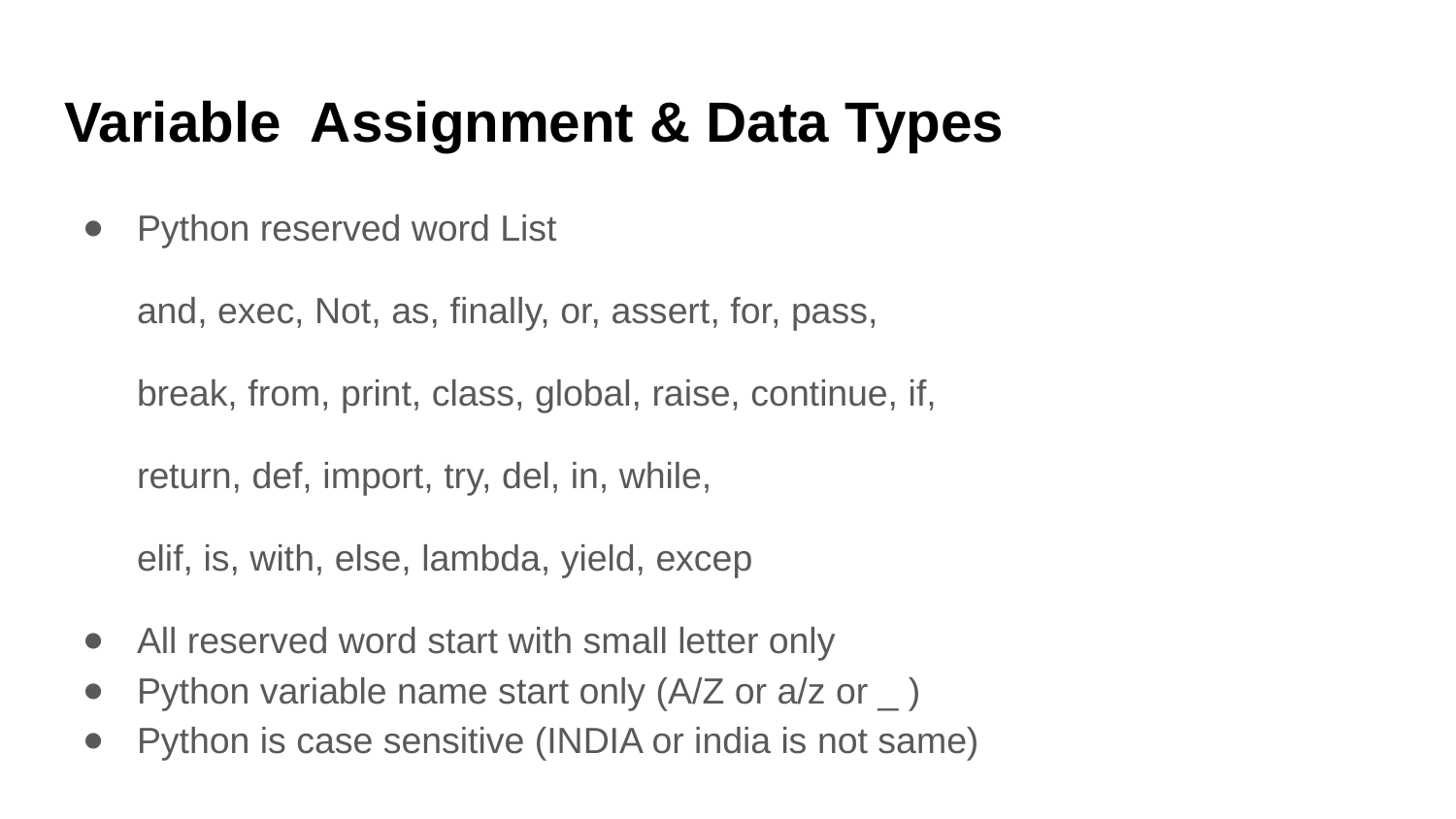

# Variable  Assignment & Data Types
Python reserved word List
and, exec, Not, as, finally, or, assert, for, pass,
break, from, print, class, global, raise, continue, if,
return, def, import, try, del, in, while,
elif, is, with, else, lambda, yield, excep
All reserved word start with small letter only
Python variable name start only (A/Z or a/z or _ )
Python is case sensitive (INDIA or india is not same)